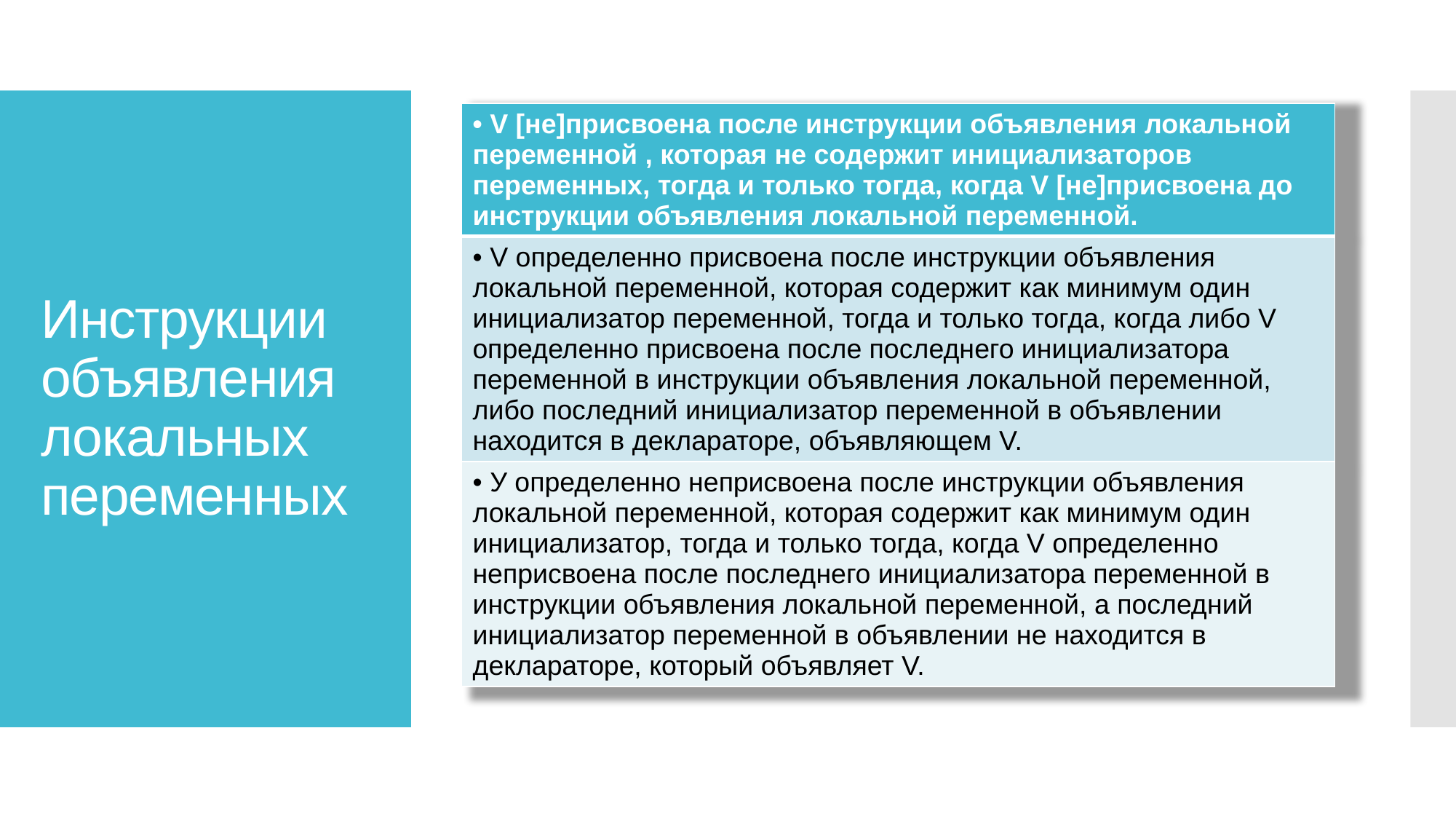

| • V [не]присвоена после инструкции объявления локальной переменной , которая не содержит инициализаторов переменных, тогда и только тогда, когда V [не]присвоена до инструкции объявления локальной переменной. |
| --- |
| • V определенно присвоена после инструкции объявления локальной переменной, которая содержит как минимум один инициализатор переменной, тогда и только тогда, когда либо V определенно присвоена после последнего инициализатора переменной в инструкции объявления локальной переменной, либо последний инициализатор переменной в объявлении находится в деклараторе, объявляющем V. |
| • У определенно неприсвоена после инструкции объявления локальной переменной, которая содержит как минимум один инициализатор, тогда и только тогда, когда V определенно неприсвоена после последнего инициализатора переменной в инструкции объявления локальной переменной, а последний инициализатор переменной в объявлении не находится в деклараторе, который объявляет V. |
# Инструкции объявления локальных переменных